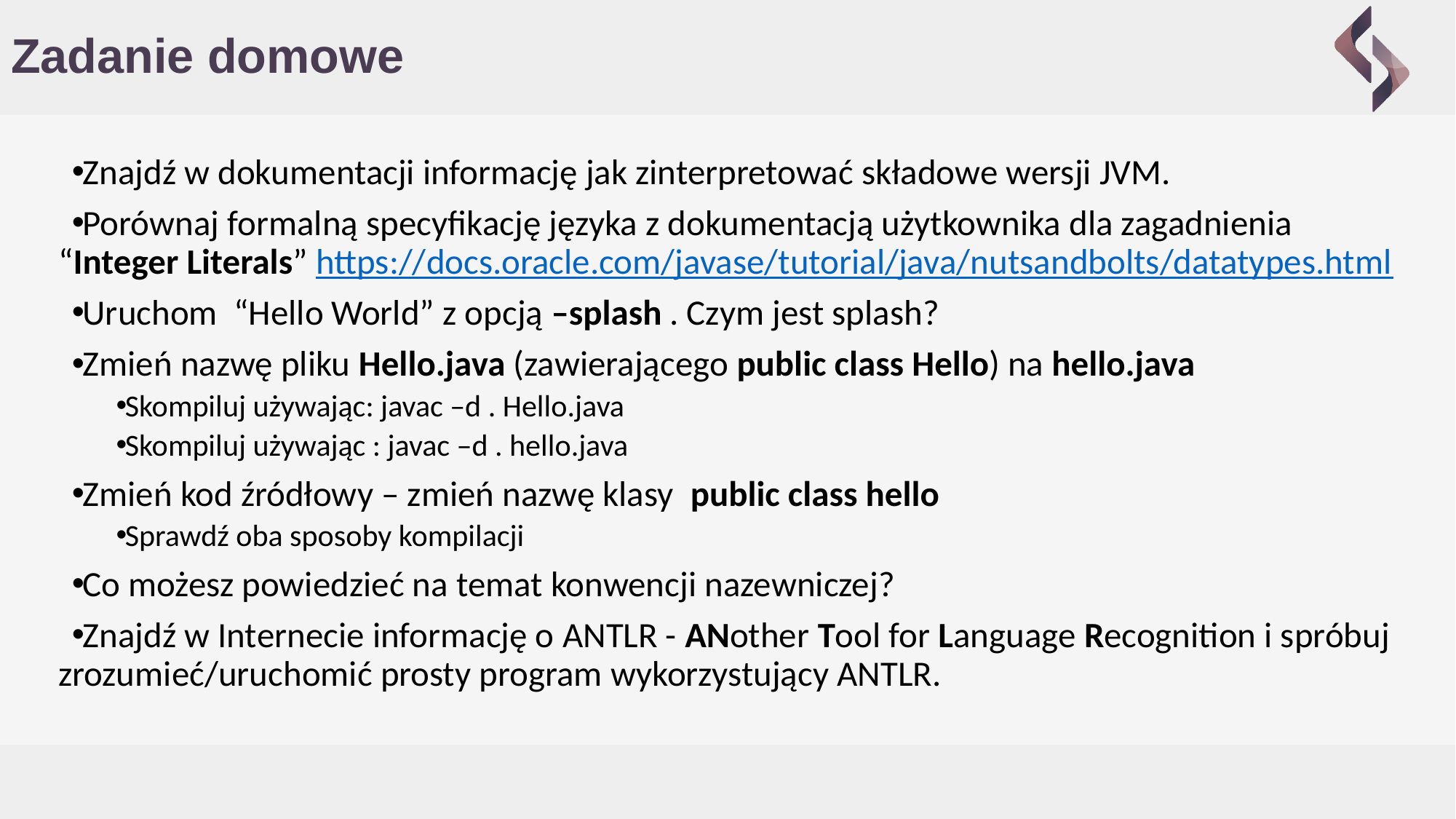

# Zadanie domowe
Znajdź w dokumentacji informację jak zinterpretować składowe wersji JVM.
Porównaj formalną specyfikację języka z dokumentacją użytkownika dla zagadnienia “Integer Literals” https://docs.oracle.com/javase/tutorial/java/nutsandbolts/datatypes.html
Uruchom  “Hello World” z opcją –splash . Czym jest splash?
Zmień nazwę pliku Hello.java (zawierającego public class Hello) na hello.java
Skompiluj używając: javac –d . Hello.java
Skompiluj używając : javac –d . hello.java
Zmień kod źródłowy – zmień nazwę klasy  public class hello
Sprawdź oba sposoby kompilacji
Co możesz powiedzieć na temat konwencji nazewniczej?
Znajdź w Internecie informację o ANTLR - ANother Tool for Language Recognition i spróbuj zrozumieć/uruchomić prosty program wykorzystujący ANTLR.